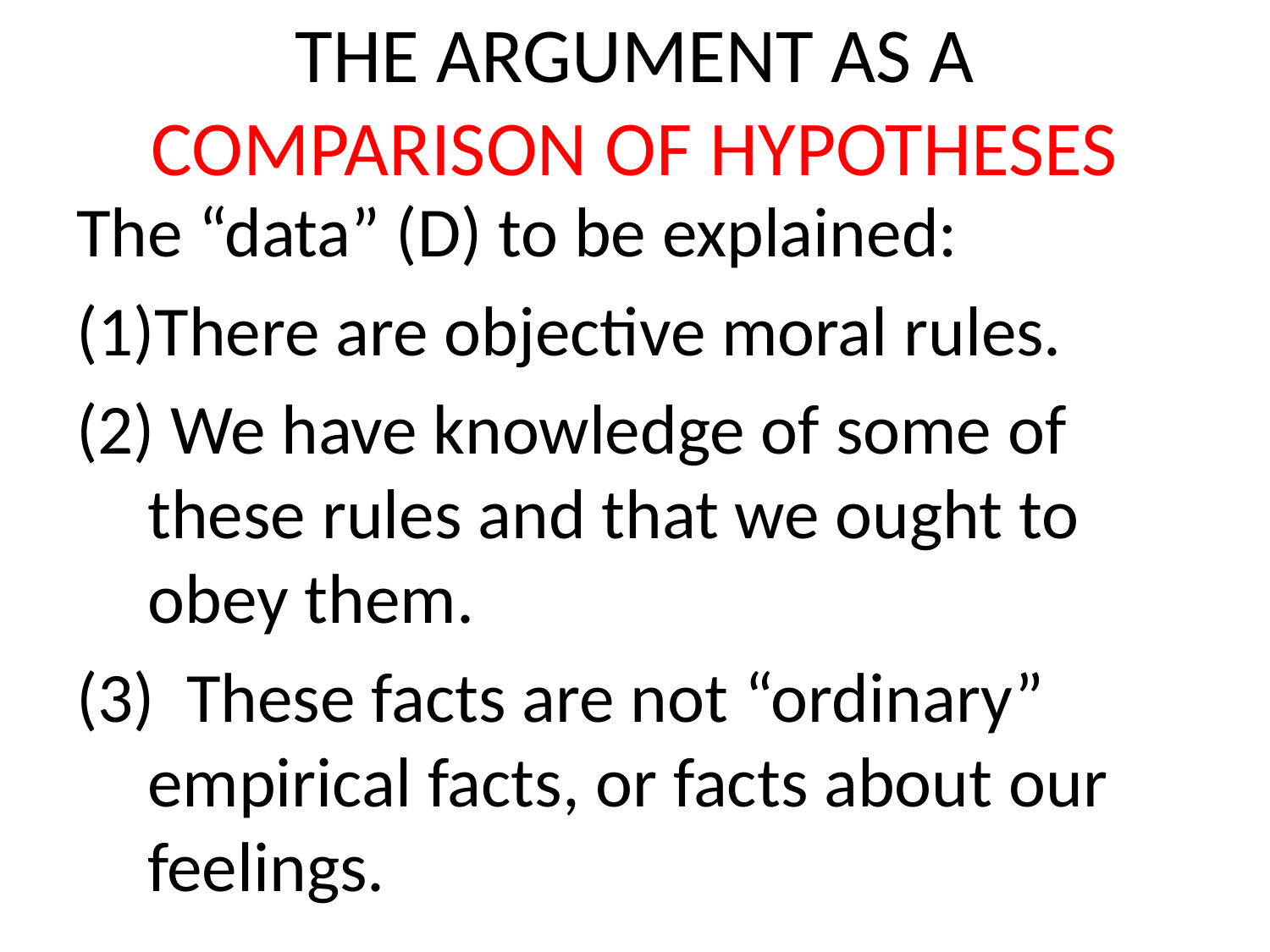

# THE ARGUMENT AS A COMPARISON OF HYPOTHESES
The “data” (D) to be explained:
There are objective moral rules.
 We have knowledge of some of these rules and that we ought to obey them.
  These facts are not “ordinary” empirical facts, or facts about our feelings.